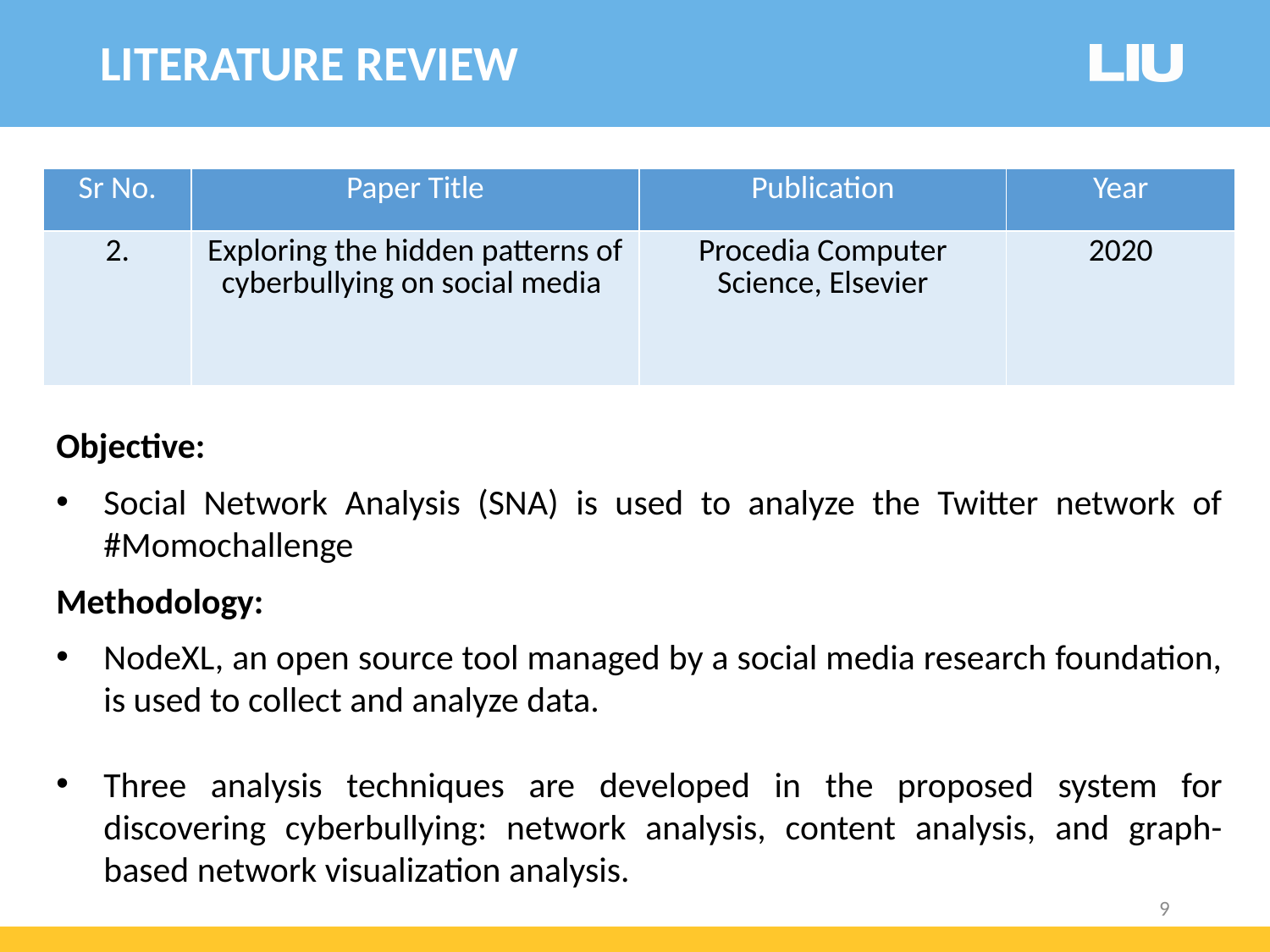

LITERATURE REVIEW
| Sr No. | Paper Title | Publication | Year |
| --- | --- | --- | --- |
| 2. | Exploring the hidden patterns of cyberbullying on social media | Procedia Computer Science, Elsevier | 2020 |
****
Objective:
Social Network Analysis (SNA) is used to analyze the Twitter network of #Momochallenge
Methodology:
NodeXL, an open source tool managed by a social media research foundation, is used to collect and analyze data.

Three analysis techniques are developed in the proposed system for discovering cyberbullying: network analysis, content analysis, and graph-based network visualization analysis.

9